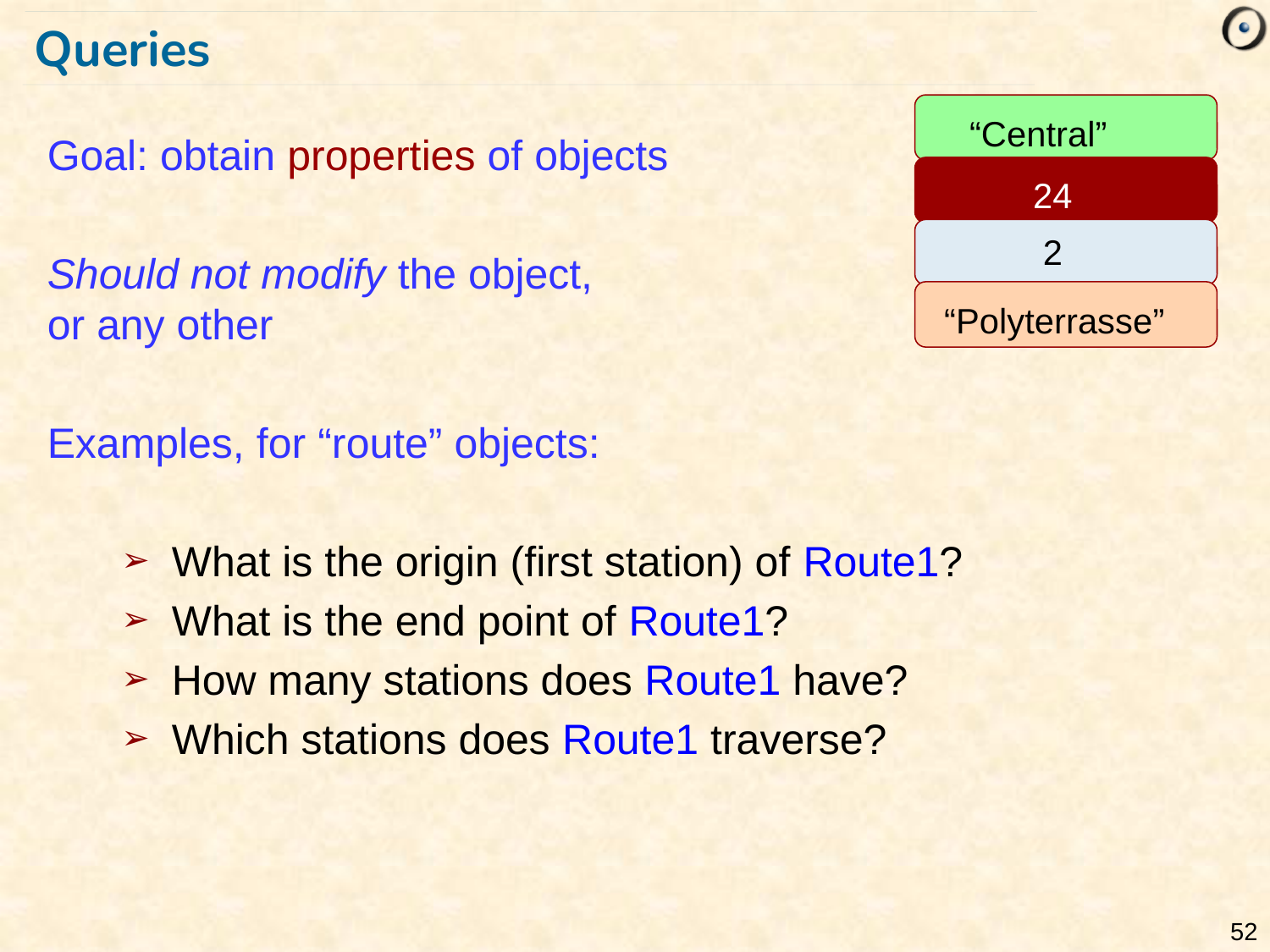

# Queries

“Central”

24

2

“Polyterrasse”
Goal: obtain properties of objects

Should not modify the object,
or any other

Examples, for “route” objects:

What is the origin (first station) of Route1?
What is the end point of Route1?
How many stations does Route1 have?
Which stations does Route1 traverse?